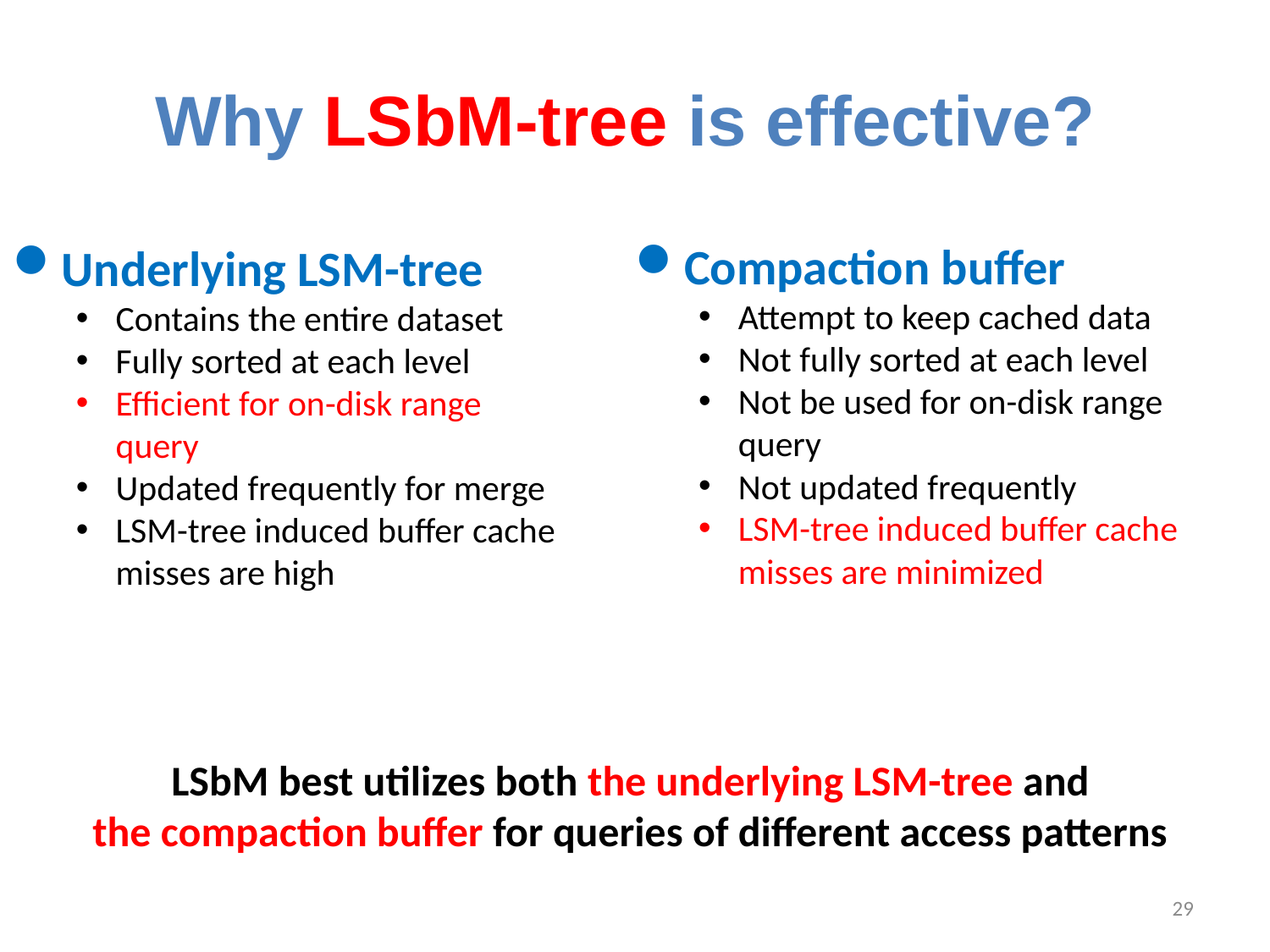

# Why LSbM-tree is effective?
Compaction buffer
Attempt to keep cached data
Not fully sorted at each level
Not be used for on-disk range query
Not updated frequently
LSM-tree induced buffer cache misses are minimized

Underlying LSM-tree
Contains the entire dataset
Fully sorted at each level
Efficient for on-disk range    query
Updated frequently for merge
LSM-tree induced buffer cache misses are high

LSbM best utilizes both the underlying LSM-tree and
the compaction buffer for queries of different access patterns
29